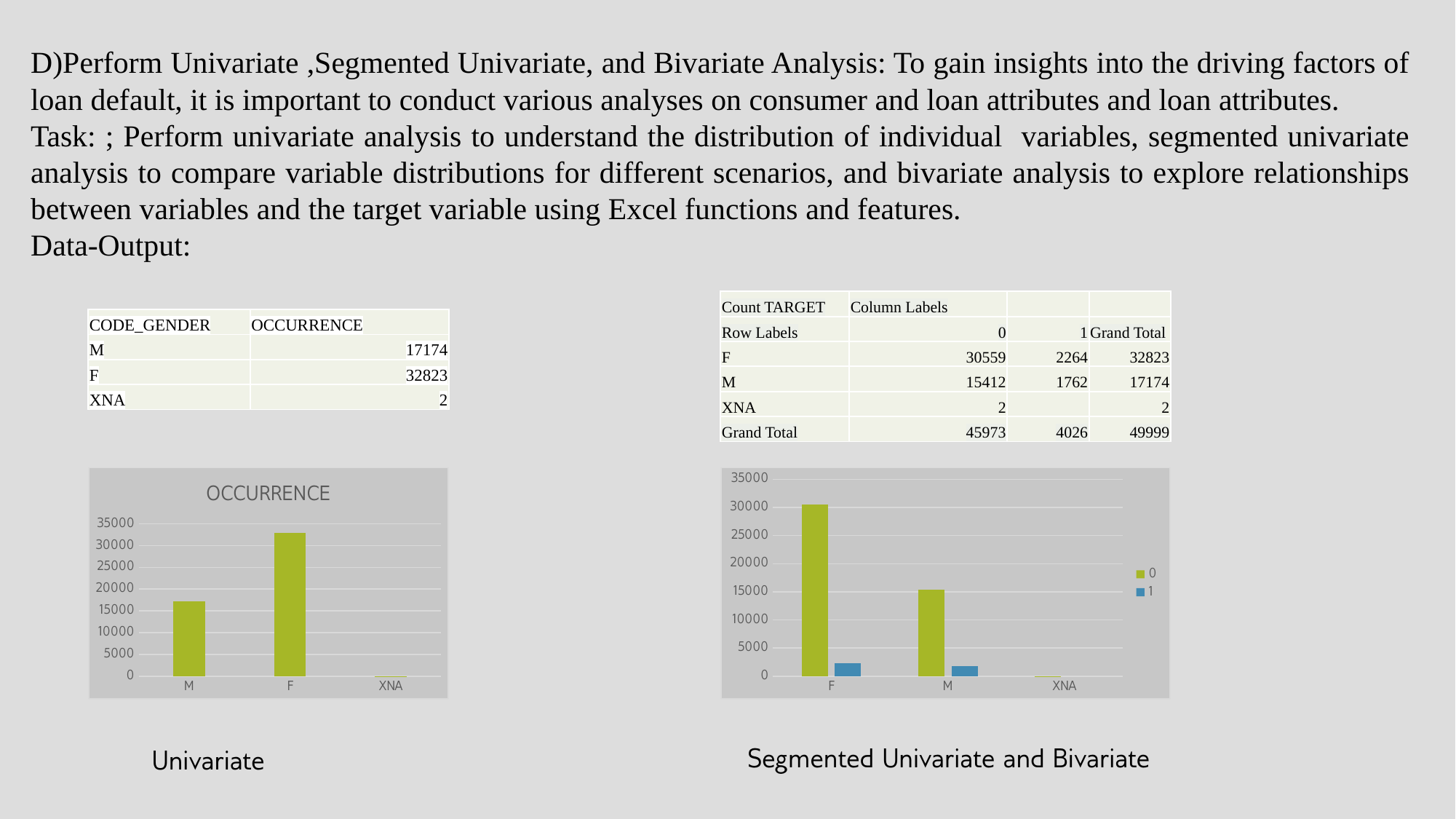

D)Perform Univariate ,Segmented Univariate, and Bivariate Analysis: To gain insights into the driving factors of loan default, it is important to conduct various analyses on consumer and loan attributes and loan attributes.
Task: ; Perform univariate analysis to understand the distribution of individual  variables, segmented univariate analysis to compare variable distributions for different scenarios, and bivariate analysis to explore relationships between variables and the target variable using Excel functions and features.
Data-Output:

| Count TARGET | Column Labels |  |  |
| --- | --- | --- | --- |
| Row Labels | 0 | 1 | Grand Total |
| F | 30559 | 2264 | 32823 |
| M | 15412 | 1762 | 17174 |
| XNA | 2 |  | 2 |
| Grand Total | 45973 | 4026 | 49999 |
| CODE\_GENDER | OCCURRENCE |
| --- | --- |
| M | 17174 |
| F | 32823 |
| XNA | 2 |

### Chart:

| Category | OCCURRENCE |
|---|---|
| M | 17174.0 |
| F | 32823.0 |
| XNA | 2.0 |

### Chart

| Category | 0 | 1 |
|---|---|---|
| F | 30559.0 | 2264.0 |
| M | 15412.0 | 1762.0 |
| XNA | 2.0 | None |
Segmented Univariate and Bivariate
Univariate